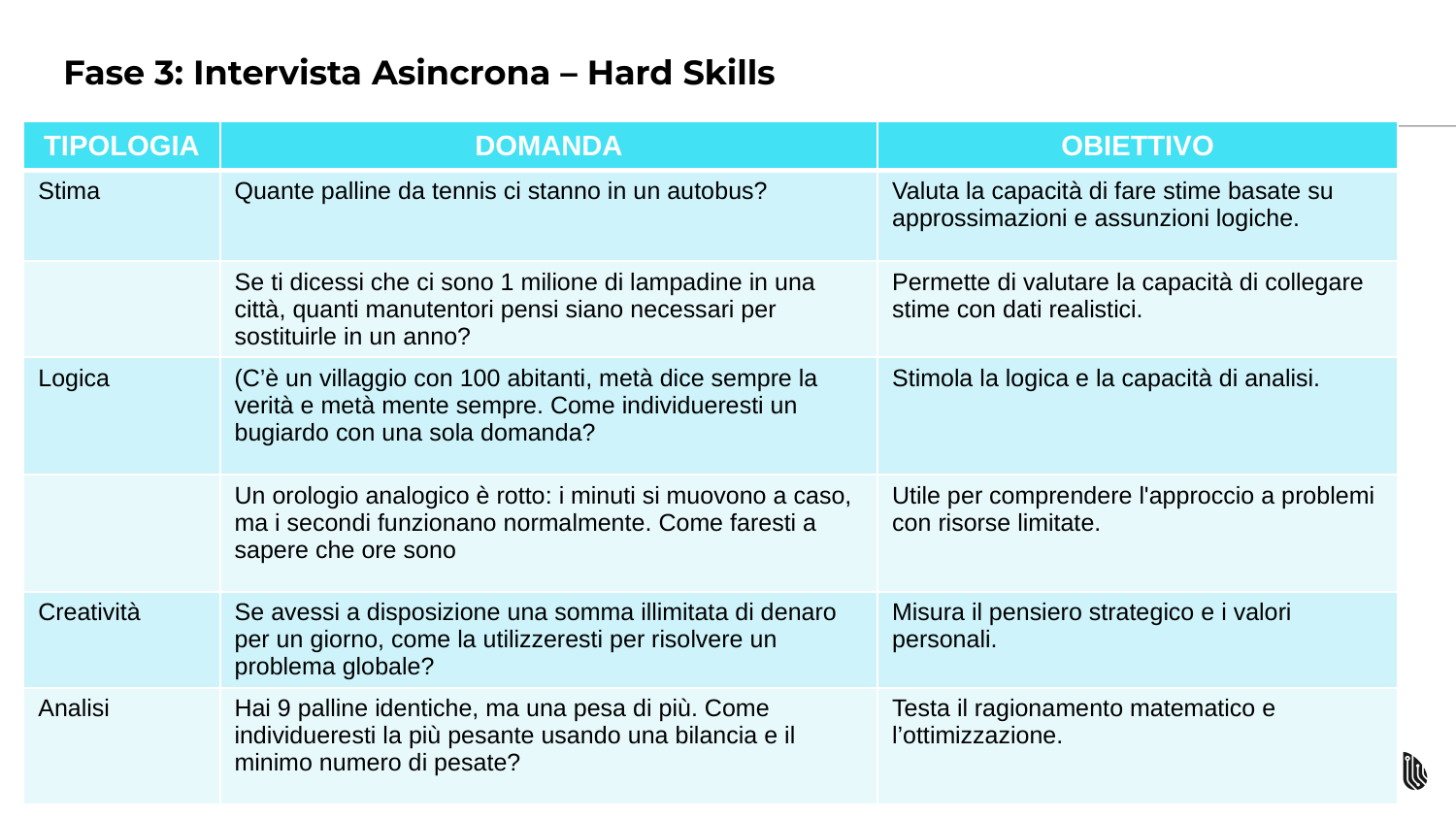

# Fase 3: Intervista Asincrona – Hard Skills
| TIPOLOGIA | DOMANDA | OBIETTIVO |
| --- | --- | --- |
| Stima | Quante palline da tennis ci stanno in un autobus? | Valuta la capacità di fare stime basate su approssimazioni e assunzioni logiche. |
|  | Se ti dicessi che ci sono 1 milione di lampadine in una città, quanti manutentori pensi siano necessari per sostituirle in un anno? | Permette di valutare la capacità di collegare stime con dati realistici. |
| Logica | (C’è un villaggio con 100 abitanti, metà dice sempre la verità e metà mente sempre. Come individueresti un bugiardo con una sola domanda? | Stimola la logica e la capacità di analisi. |
|  | Un orologio analogico è rotto: i minuti si muovono a caso, ma i secondi funzionano normalmente. Come faresti a sapere che ore sono | Utile per comprendere l'approccio a problemi con risorse limitate. |
| Creatività | Se avessi a disposizione una somma illimitata di denaro per un giorno, come la utilizzeresti per risolvere un problema globale? | Misura il pensiero strategico e i valori personali. |
| Analisi | Hai 9 palline identiche, ma una pesa di più. Come individueresti la più pesante usando una bilancia e il minimo numero di pesate? | Testa il ragionamento matematico e l’ottimizzazione. |